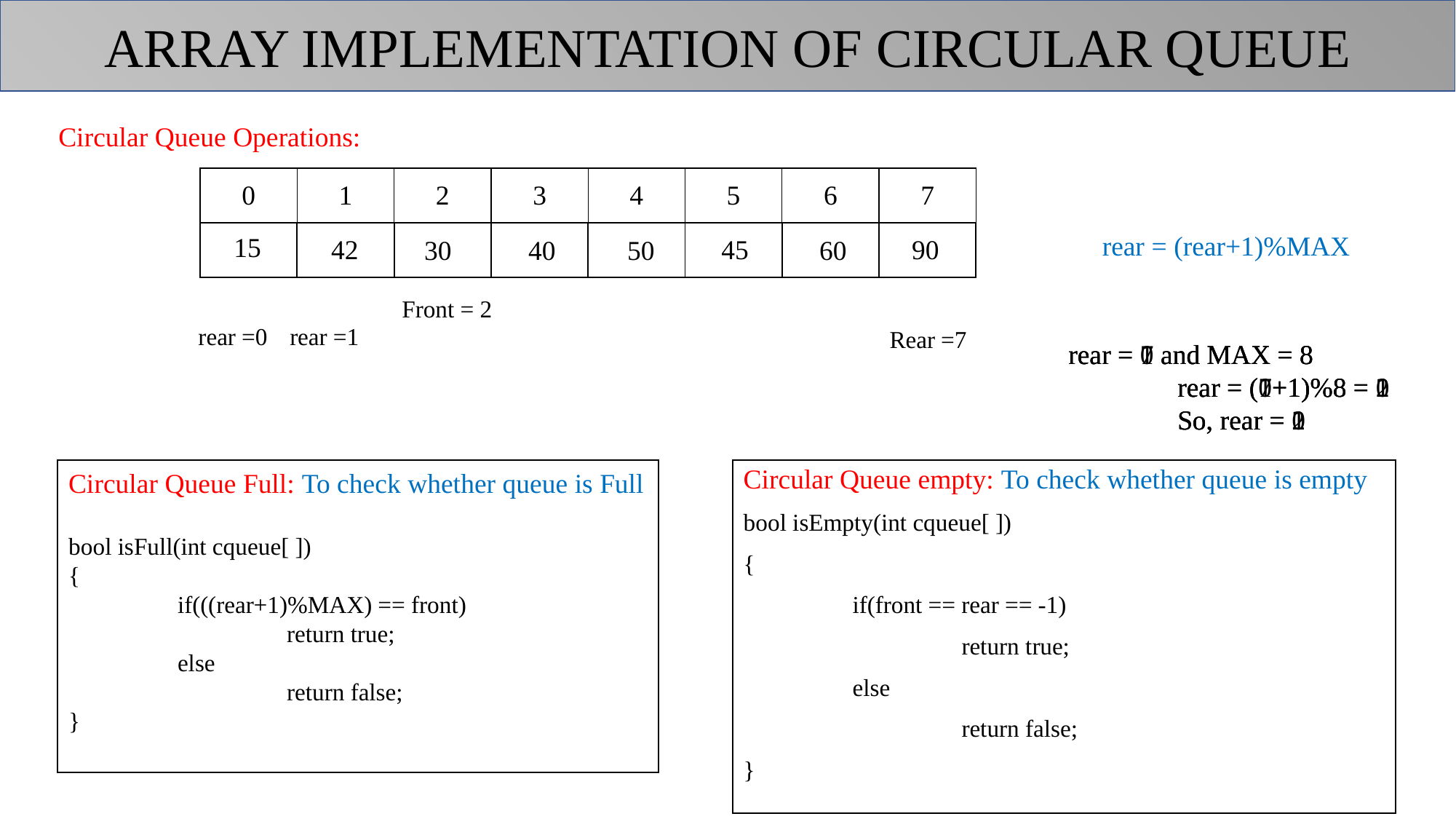

ARRAY IMPLEMENTATION OF CIRCULAR QUEUE
Circular Queue Operations:

| 0 | 1 | 2 | 3 | 4 | 5 | 6 | 7 |
| --- | --- | --- | --- | --- | --- | --- | --- |
|  |  |  |  |  |  |  |  |
rear = (rear+1)%MAX
15
42
45
90
30
50
60
40
Front = 2
rear =0
rear =1
Rear =7
rear = 7 and MAX = 8
	rear = (7+1)%8 = 0
	So, rear = 0
rear = 0 and MAX = 8
	rear = (0+1)%8 = 1
	So, rear = 1
rear = 1 and MAX = 8
	rear = (1+1)%8 = 2
	So, rear = 2
Circular Queue Full: To check whether queue is Full

bool isFull(int cqueue[ ])
{
	if(((rear+1)%MAX) == front)
		return true;
	else
		return false;
}

Circular Queue empty: To check whether queue is empty
bool isEmpty(int cqueue[ ])
{
	if(front == rear == -1)
		return true;
	else
		return false;
}